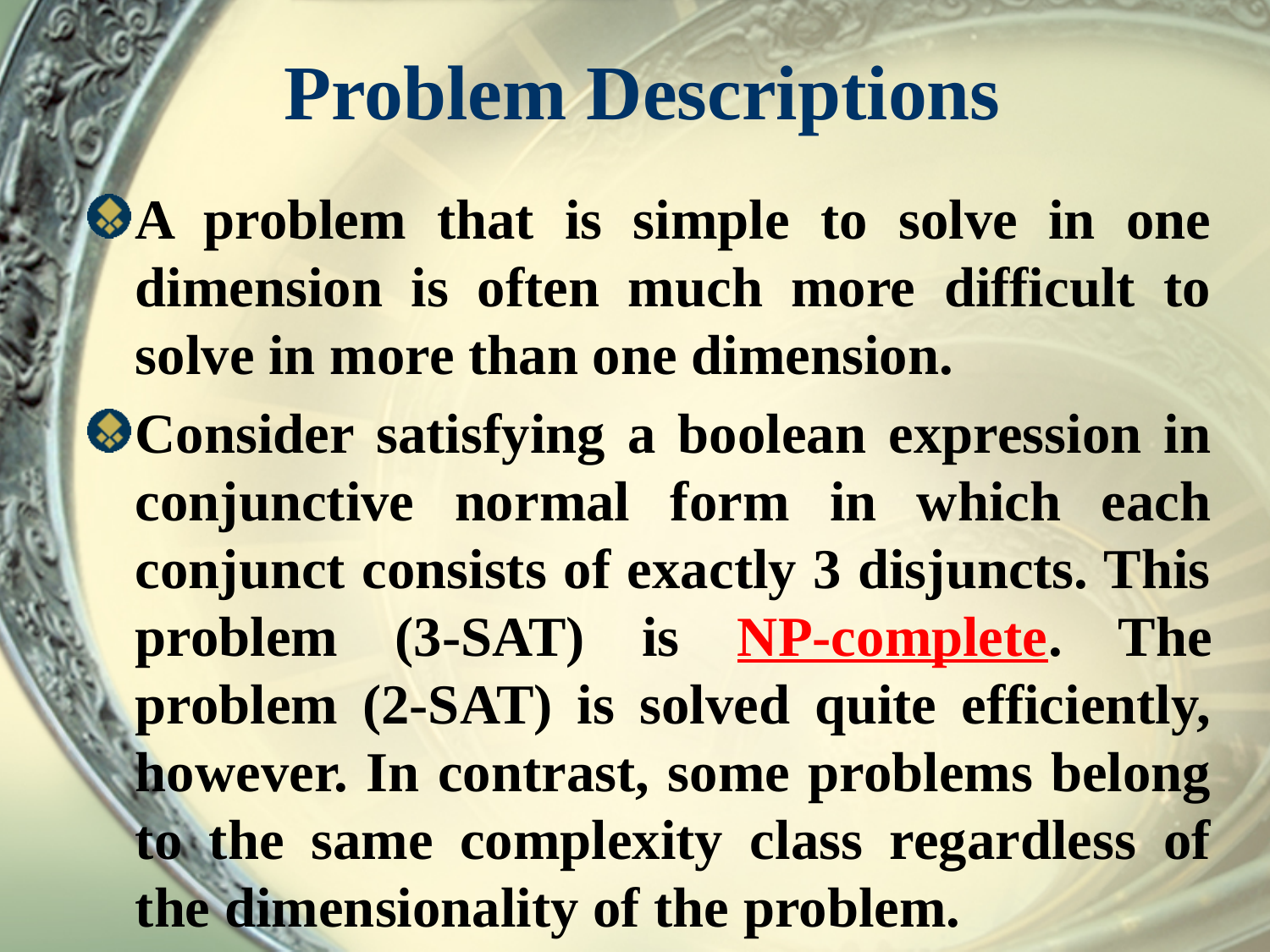

# Problem Descriptions
A problem that is simple to solve in one dimension is often much more difficult to solve in more than one dimension.
Consider satisfying a boolean expression in conjunctive normal form in which each conjunct consists of exactly 3 disjuncts. This problem (3-SAT) is NP-complete. The problem (2-SAT) is solved quite efficiently, however. In contrast, some problems belong to the same complexity class regardless of the dimensionality of the problem.